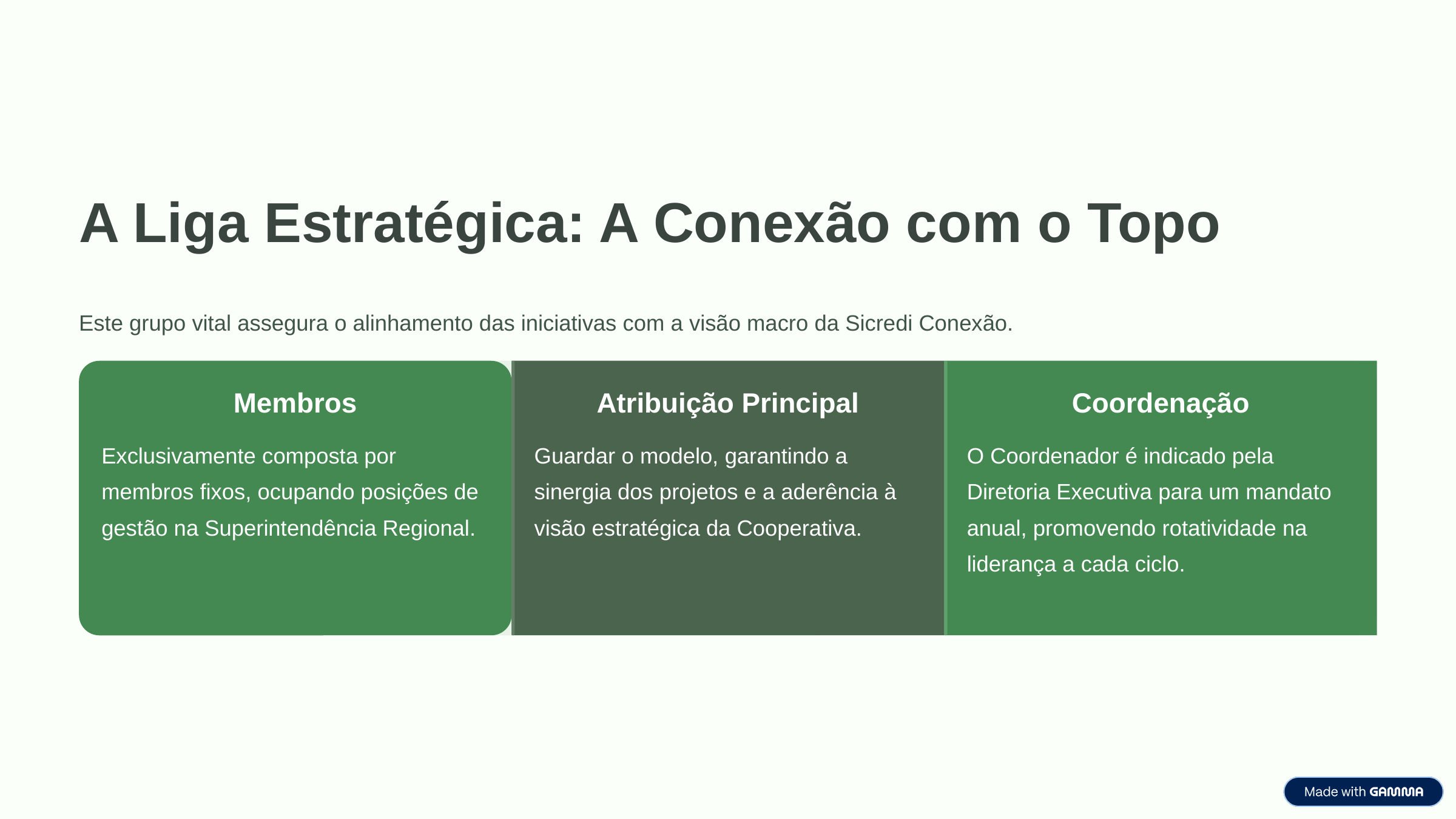

A Liga Estratégica: A Conexão com o Topo
Este grupo vital assegura o alinhamento das iniciativas com a visão macro da Sicredi Conexão.

Membros
Atribuição Principal
Coordenação
Exclusivamente composta por membros fixos, ocupando posições de gestão na Superintendência Regional.
Guardar o modelo, garantindo a sinergia dos projetos e a aderência à visão estratégica da Cooperativa.
O Coordenador é indicado pela Diretoria Executiva para um mandato anual, promovendo rotatividade na liderança a cada ciclo.